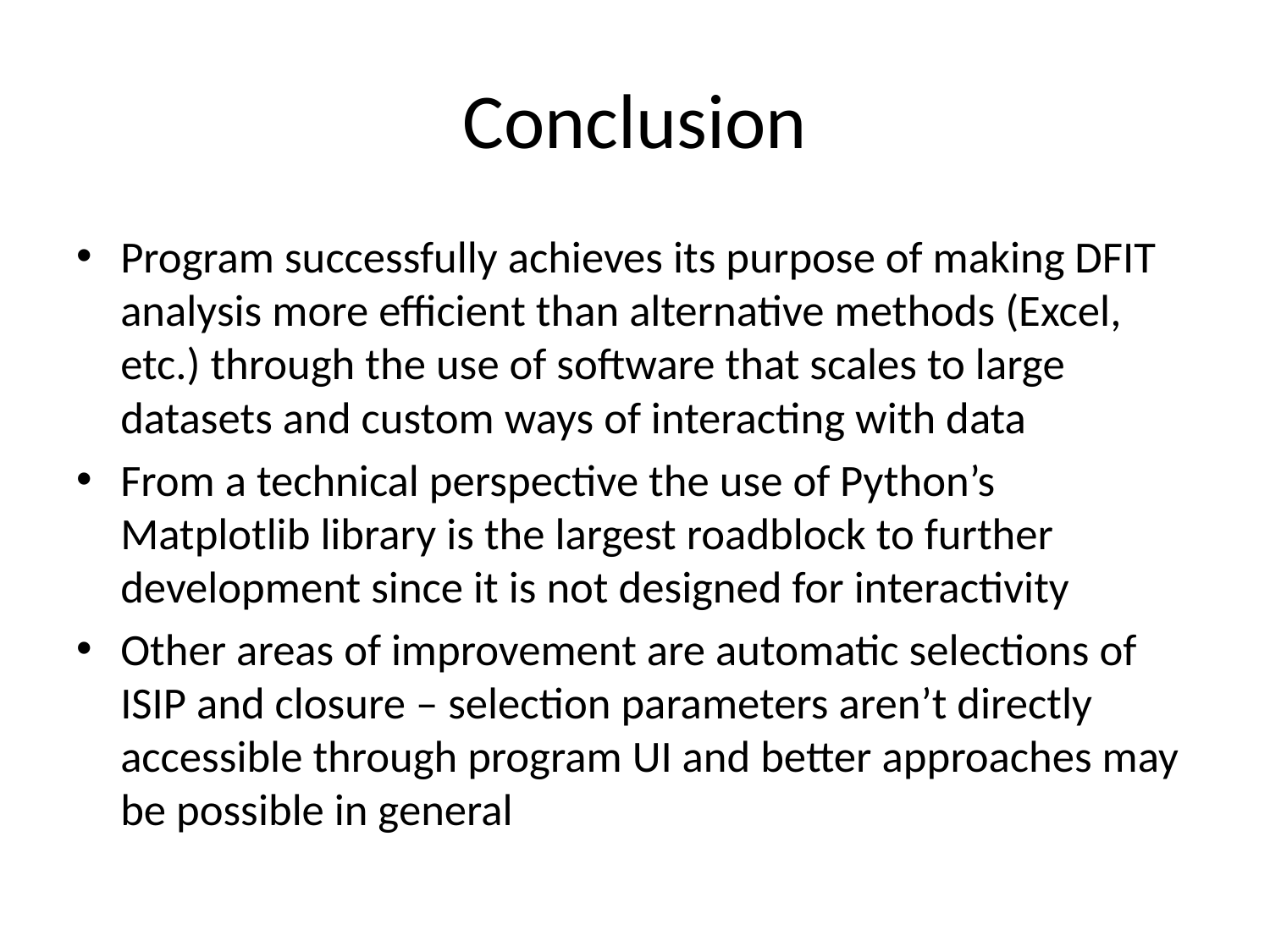

# Conclusion
Program successfully achieves its purpose of making DFIT analysis more efficient than alternative methods (Excel, etc.) through the use of software that scales to large datasets and custom ways of interacting with data
From a technical perspective the use of Python’s Matplotlib library is the largest roadblock to further development since it is not designed for interactivity
Other areas of improvement are automatic selections of ISIP and closure – selection parameters aren’t directly accessible through program UI and better approaches may be possible in general